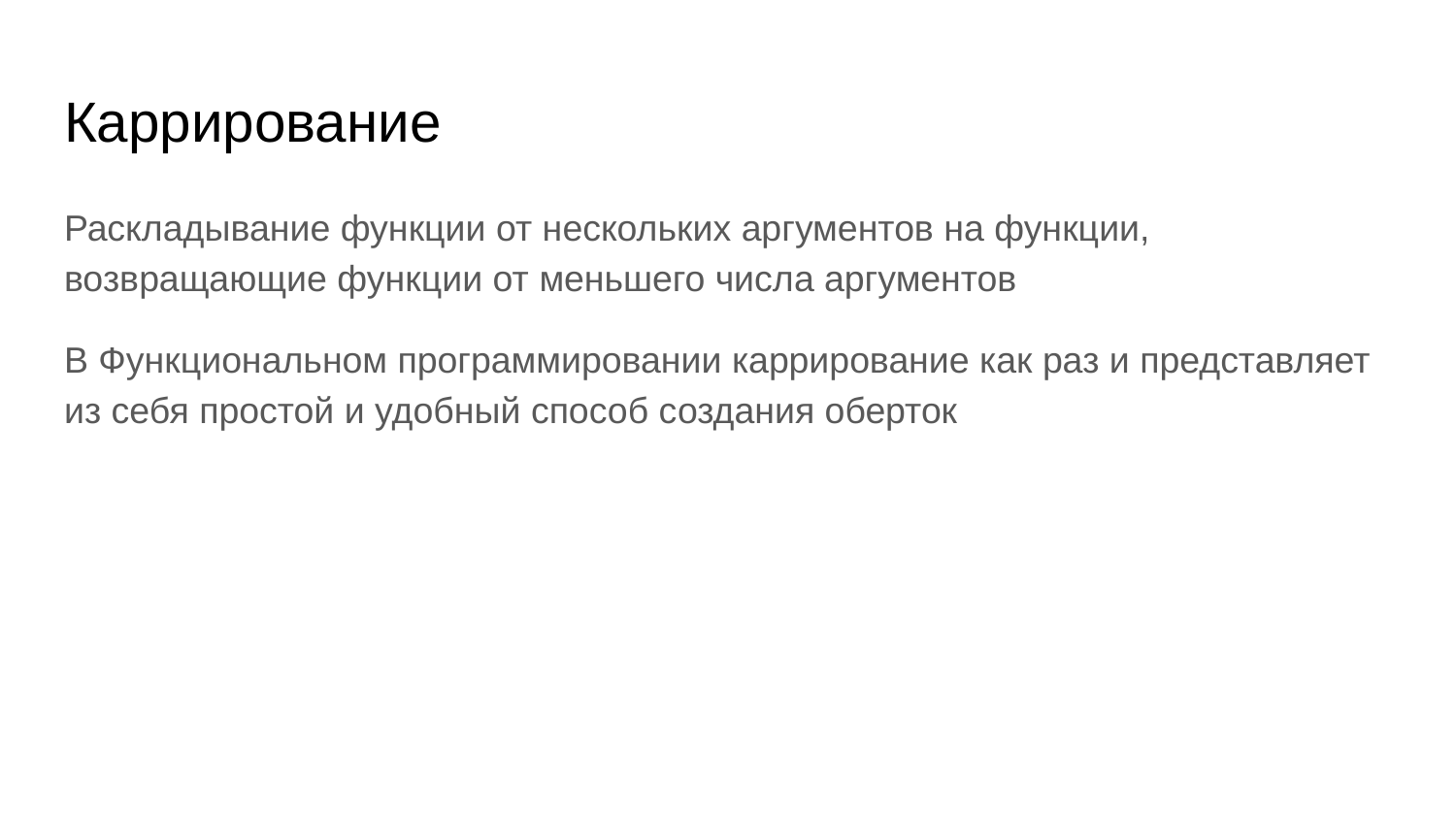

# Каррирование
Раскладывание функции от нескольких аргументов на функции, возвращающие функции от меньшего числа аргументов
В Функциональном программировании каррирование как раз и представляет из себя простой и удобный способ создания оберток